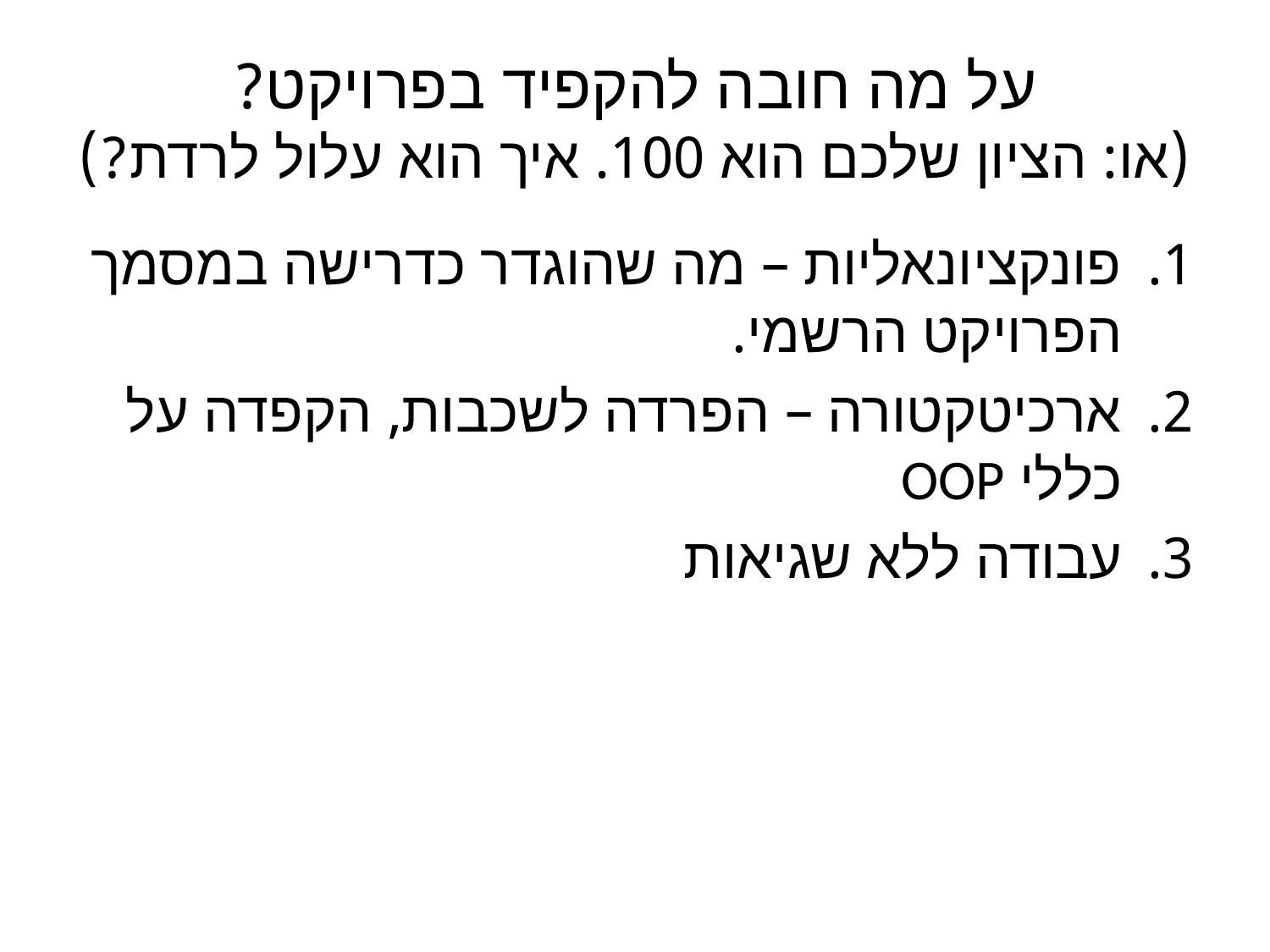

# על מה חובה להקפיד בפרויקט? (או: הציון שלכם הוא 100. איך הוא עלול לרדת?)
פונקציונאליות – מה שהוגדר כדרישה במסמך הפרויקט הרשמי.
ארכיטקטורה – הפרדה לשכבות, הקפדה על כללי OOP
עבודה ללא שגיאות